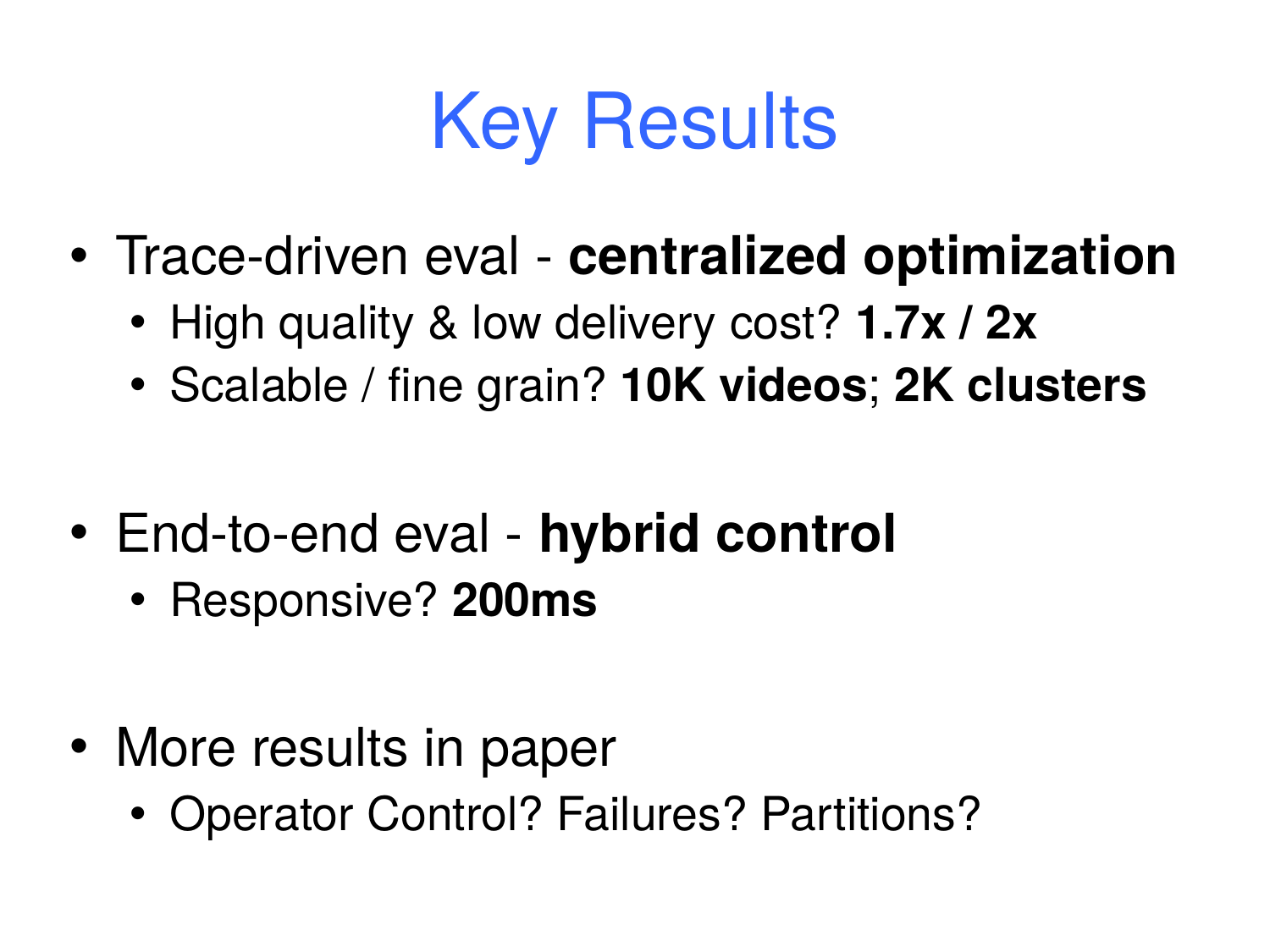

# Key Results
Trace-driven eval - centralized optimization
High quality & low delivery cost? 1.7x / 2x
Scalable / fine grain? 10K videos; 2K clusters

End-to-end eval - hybrid control
Responsive? 200ms

More results in paper
Operator Control? Failures? Partitions?